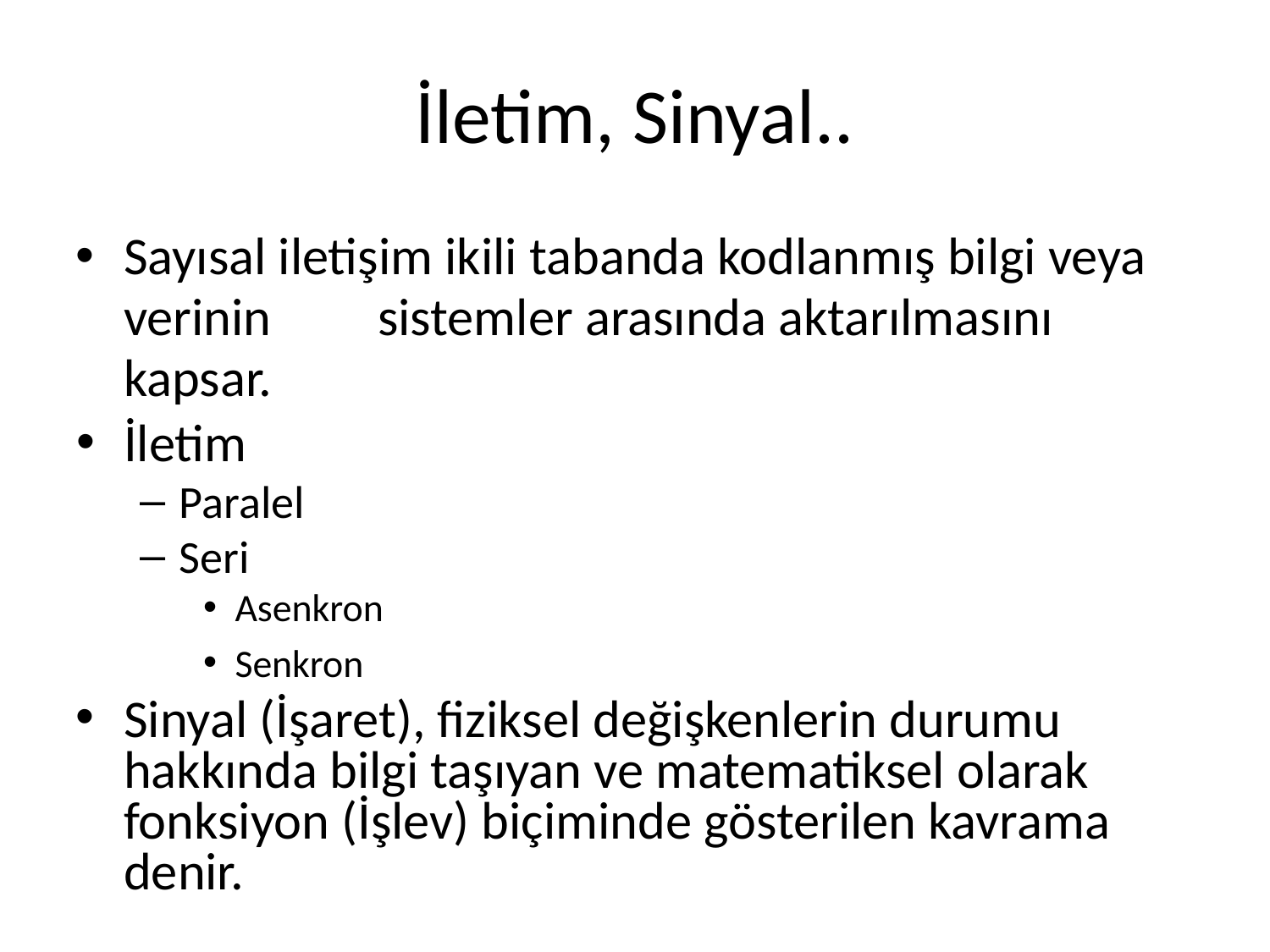

# İletim, Sinyal..
Sayısal iletişim ikili tabanda kodlanmış bilgi veya verinin	sistemler arasında aktarılmasını kapsar.
İletim
Paralel
Seri
Asenkron
Senkron
Sinyal (İşaret), fiziksel değişkenlerin durumu hakkında bilgi taşıyan ve matematiksel olarak fonksiyon (İşlev) biçiminde gösterilen kavrama denir.